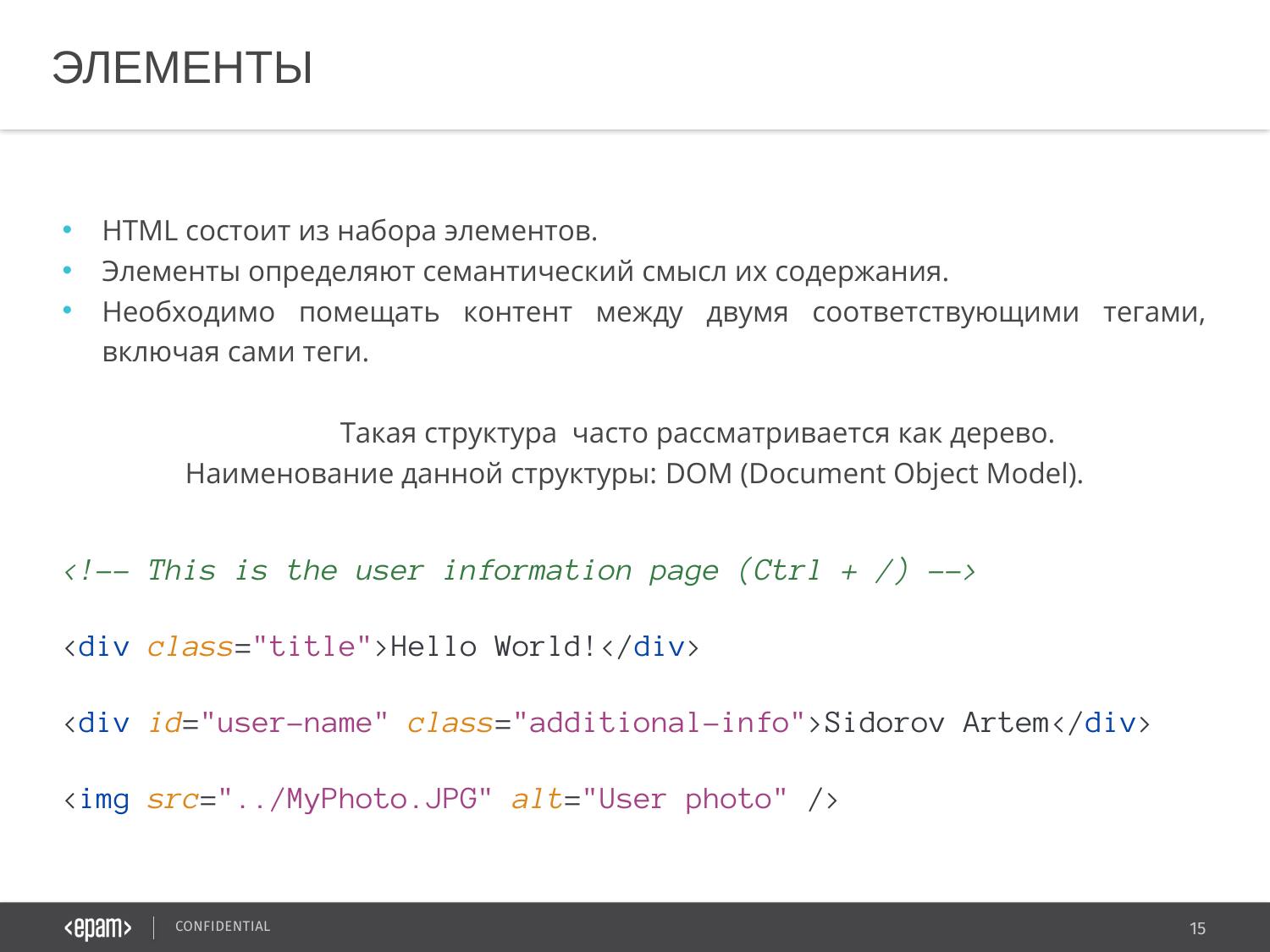

ЭЛЕМЕНТЫ
HTML состоит из набора элементов.
Элементы определяют семантический смысл их содержания.
Необходимо помещать контент между двумя соответствующими тегами, включая сами теги.

	Такая структура  часто рассматривается как дерево.
Наименование данной структуры: DOM (Document Object Model).

<!-- This is the user information page (Ctrl + /) -->

<div class="title">Hello World!</div>

<div id="user-name" class="additional-info">Sidorov Artem</div>

<img src="../MyPhoto.JPG" alt="User photo" />